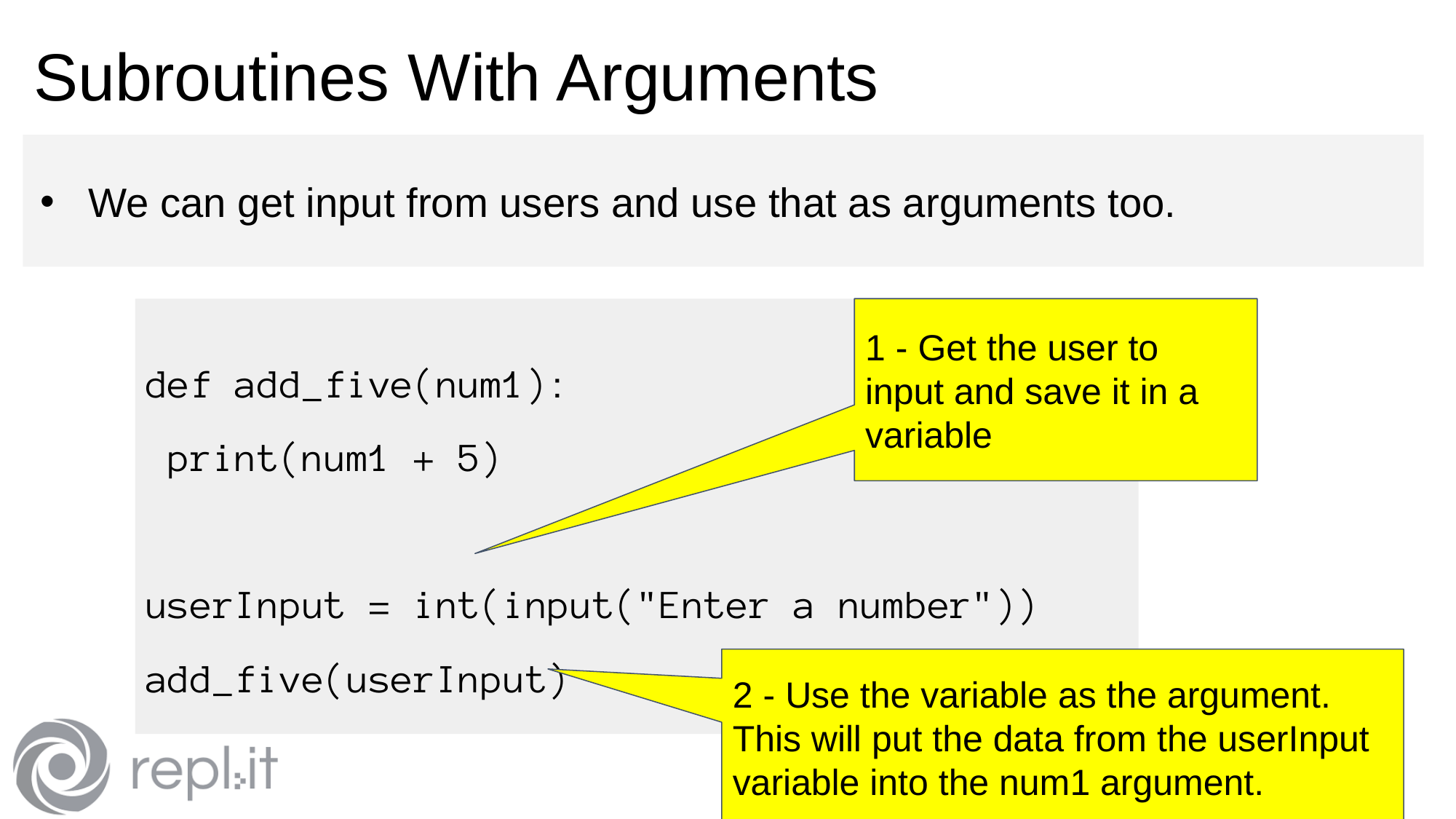

# Subroutines With Arguments
We can get input from users and use that as arguments too.
def add_five(num1):
 print(num1 + 5)

userInput = int(input("Enter a number"))
add_five(userInput)
1 - Get the user to input and save it in a variable
2 - Use the variable as the argument.  This will put the data from the userInput variable into the num1 argument.